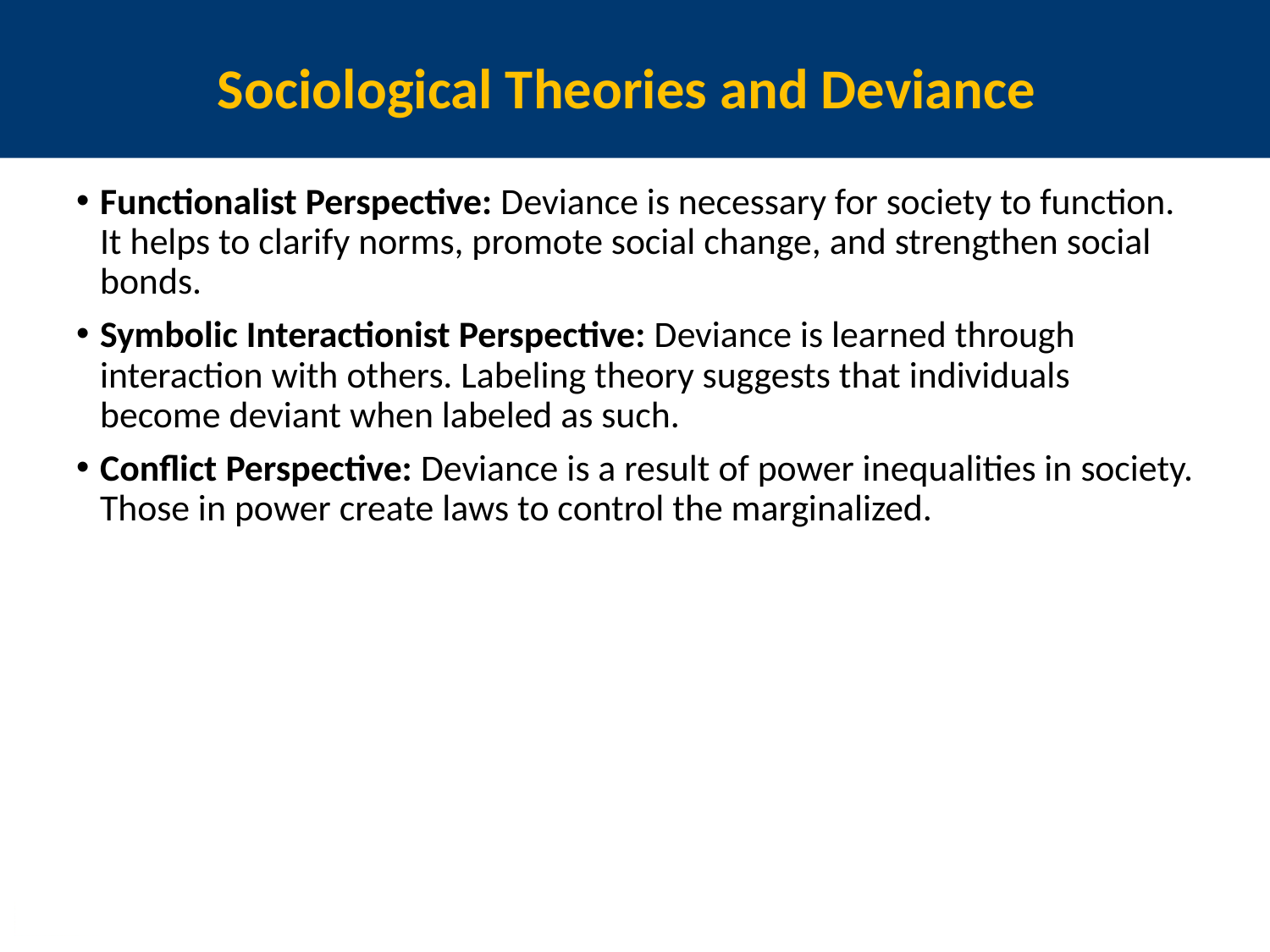

Sociological Theories and Deviance

Functionalist Perspective: Deviance is necessary for society to function. It helps to clarify norms, promote social change, and strengthen social bonds.
Symbolic Interactionist Perspective: Deviance is learned through interaction with others. Labeling theory suggests that individuals become deviant when labeled as such.
Conflict Perspective: Deviance is a result of power inequalities in society. Those in power create laws to control the marginalized.